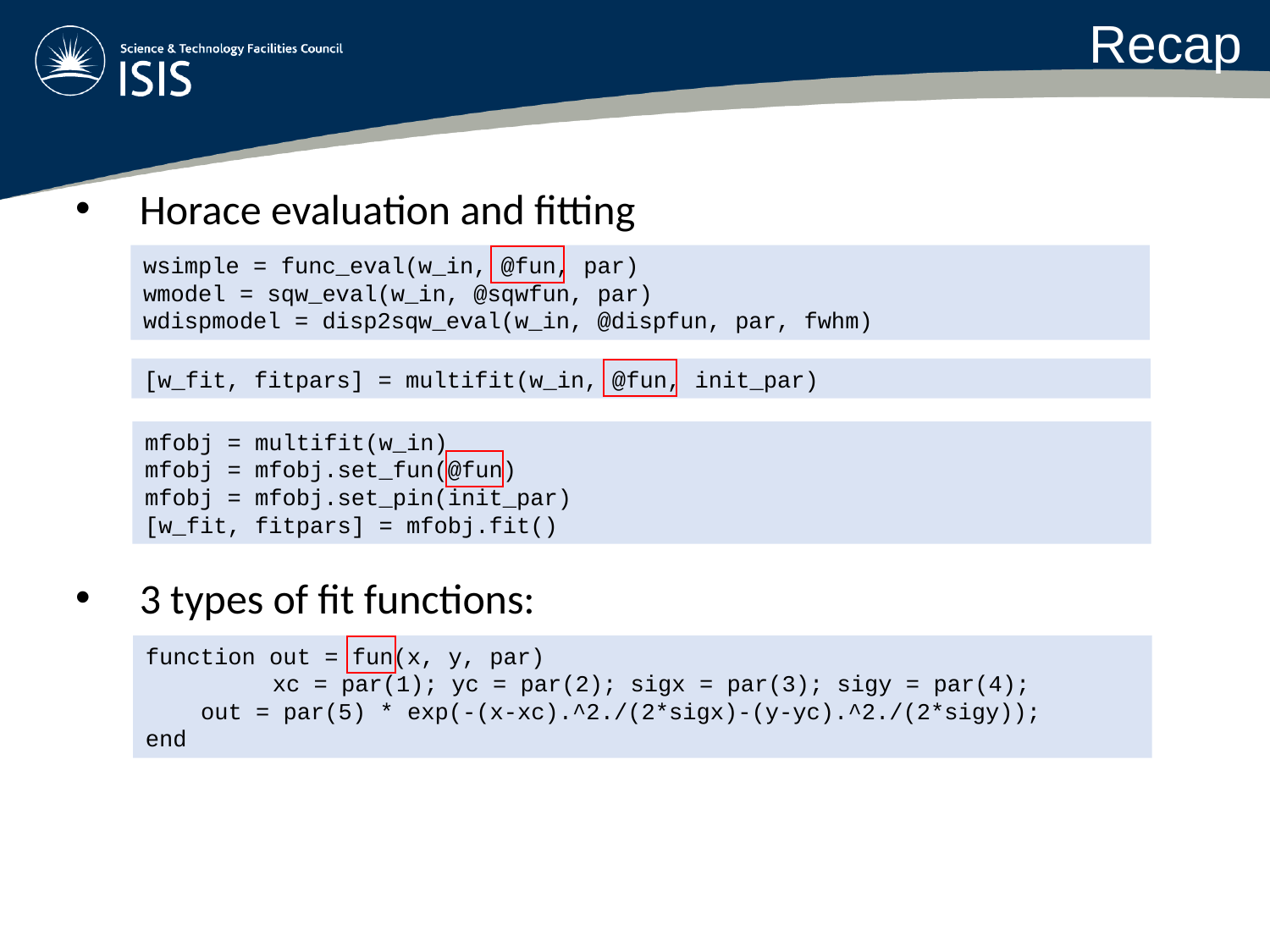

Recap
Horace evaluation and fitting

3 types of fit functions:

wsimple = func_eval(w_in, @fun, par)
wmodel = sqw_eval(w_in, @sqwfun, par)
wdispmodel = disp2sqw_eval(w_in, @dispfun, par, fwhm)

[w_fit, fitpars] = multifit(w_in, @fun, init_par)
mfobj = multifit(w_in)
mfobj = mfobj.set_fun(@fun)
mfobj = mfobj.set_pin(init_par)
[w_fit, fitpars] = mfobj.fit()
function out = fun(x, y, par)
	xc = par(1); yc = par(2); sigx = par(3); sigy = par(4);
    out = par(5) * exp(-(x-xc).^2./(2*sigx)-(y-yc).^2./(2*sigy));
end